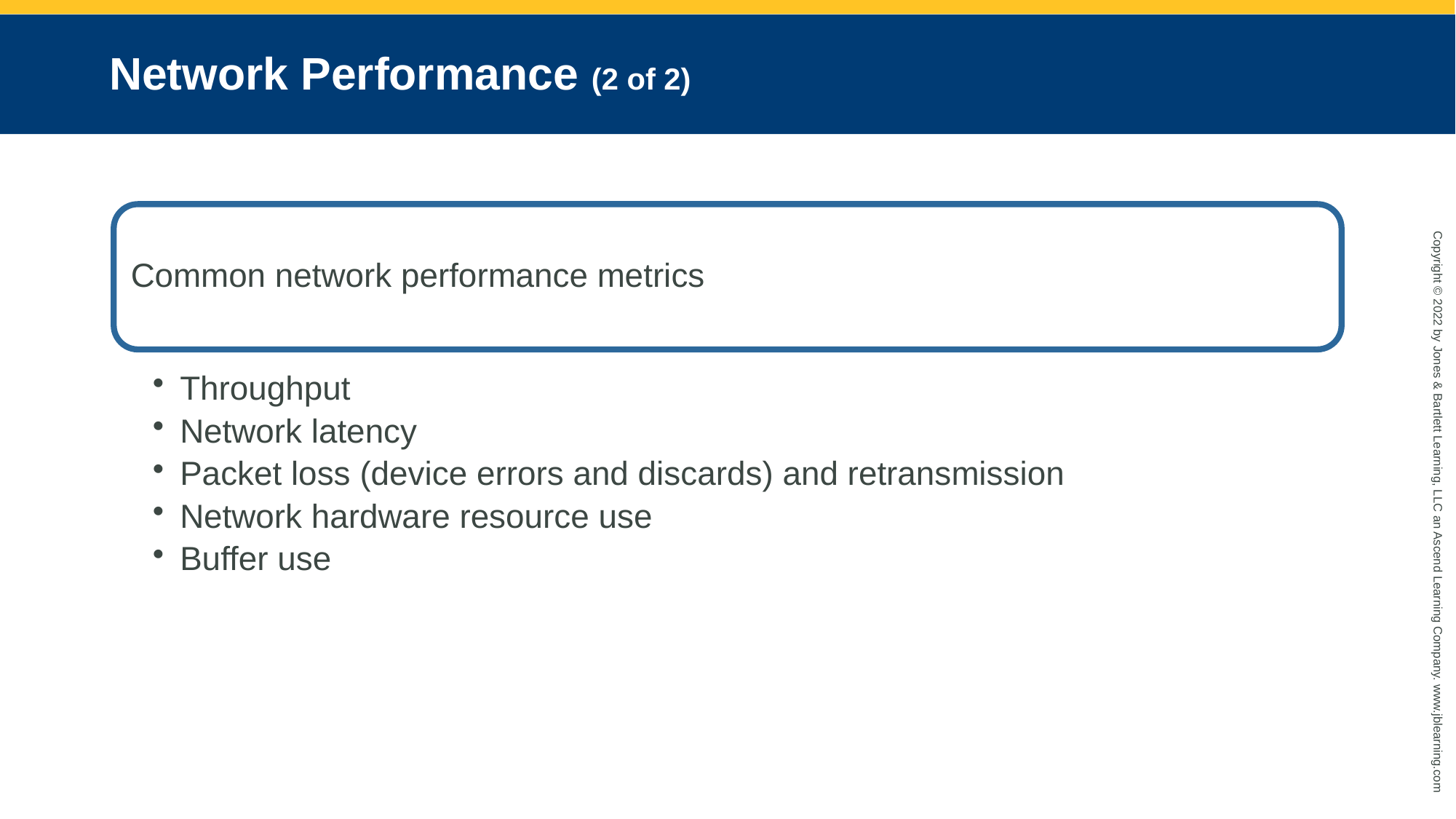

# Network Performance (2 of 2)
Common network performance metrics
Throughput
Network latency
Packet loss (device errors and discards) and retransmission
Network hardware resource use
Buffer use